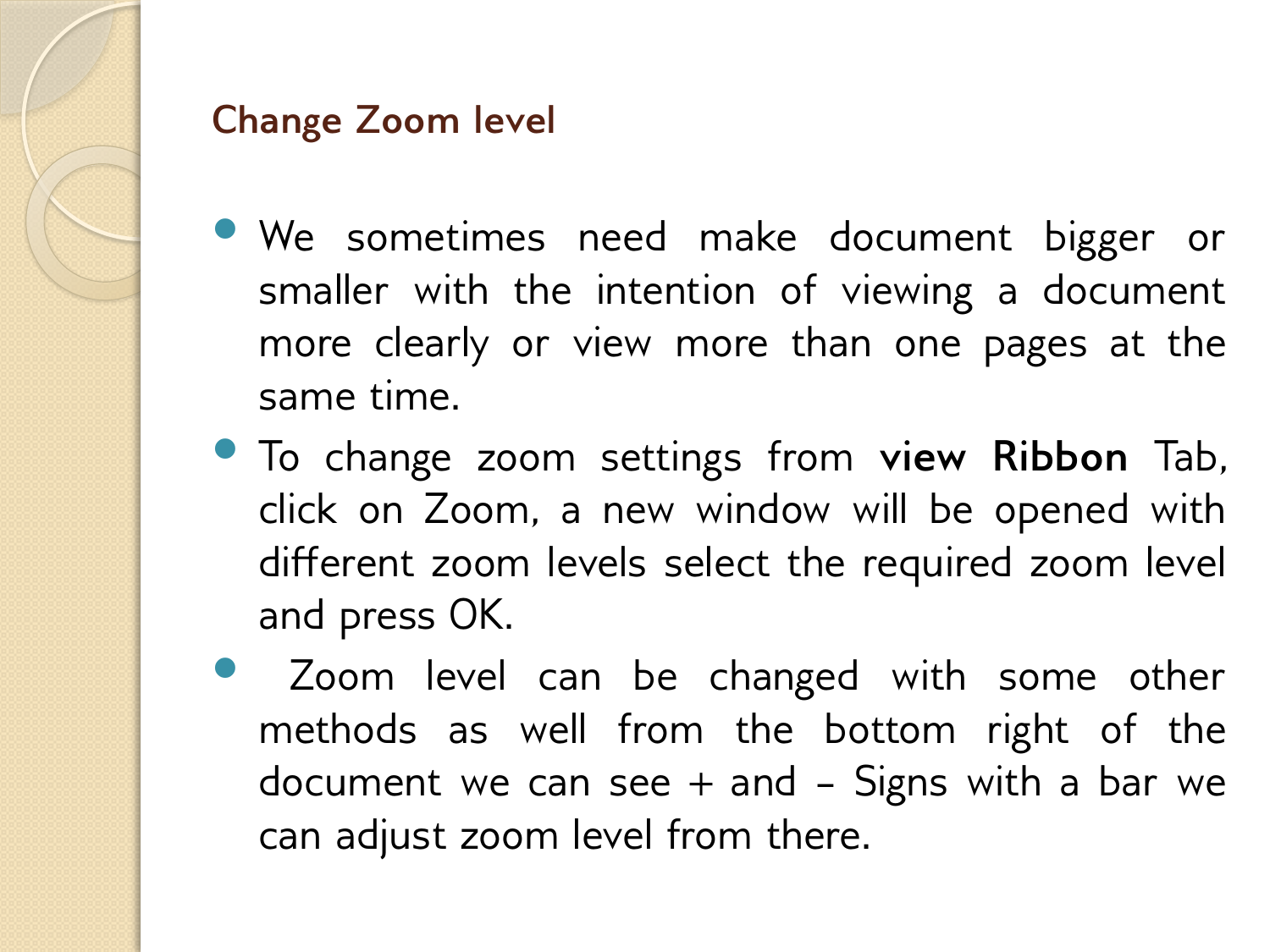

# Change Zoom level
We sometimes need make document bigger or smaller with the intention of viewing a document more clearly or view more than one pages at the same time.
To change zoom settings from view Ribbon Tab, click on Zoom, a new window will be opened with different zoom levels select the required zoom level and press OK.
 Zoom level can be changed with some other methods as well from the bottom right of the document we can see + and – Signs with a bar we can adjust zoom level from there.